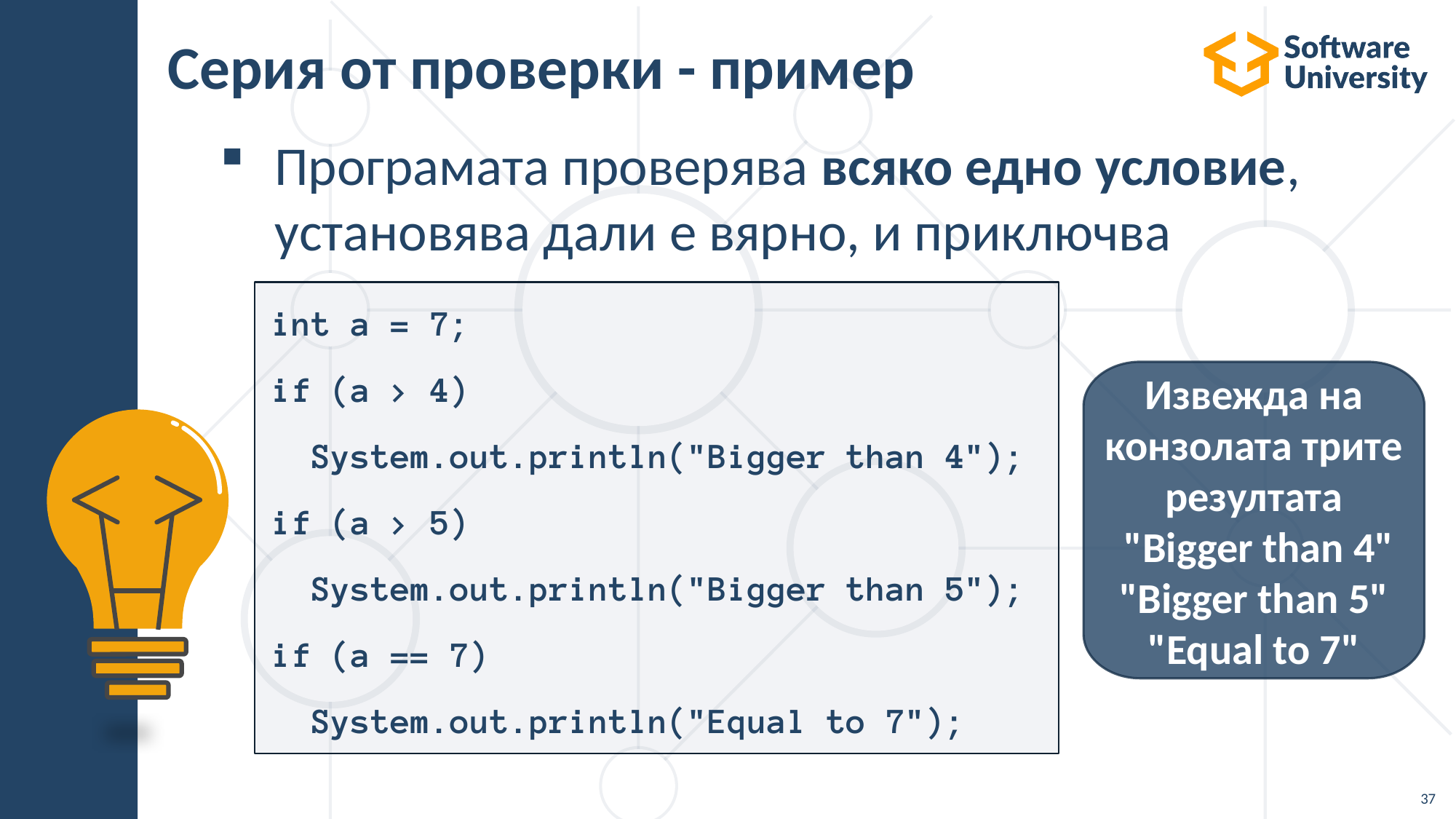

# Серия от проверки - пример
Програмата проверява всяко едно условие, установява дали е вярно, и приключва
int a = 7;
if (a > 4)
  System.out.println("Bigger than 4");
if (a > 5)
  System.out.println("Bigger than 5");
if (a == 7)
  System.out.println("Equal to 7");
Извежда на конзолата трите резултата
 "Bigger than 4"
"Bigger than 5"
"Equal to 7"
37